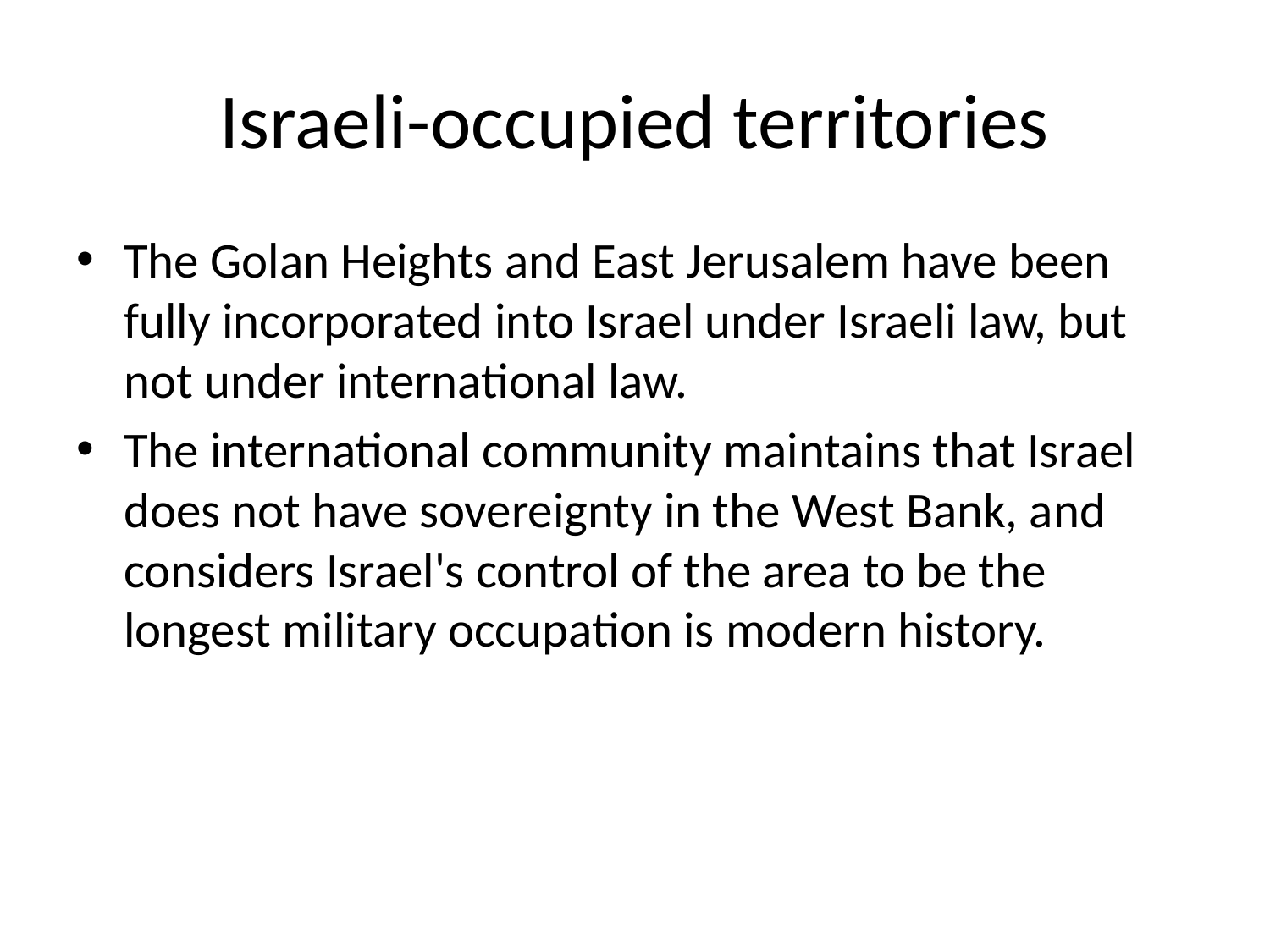

# Israeli-occupied territories
The Golan Heights and East Jerusalem have been fully incorporated into Israel under Israeli law, but not under international law.
The international community maintains that Israel does not have sovereignty in the West Bank, and considers Israel's control of the area to be the longest military occupation is modern history.